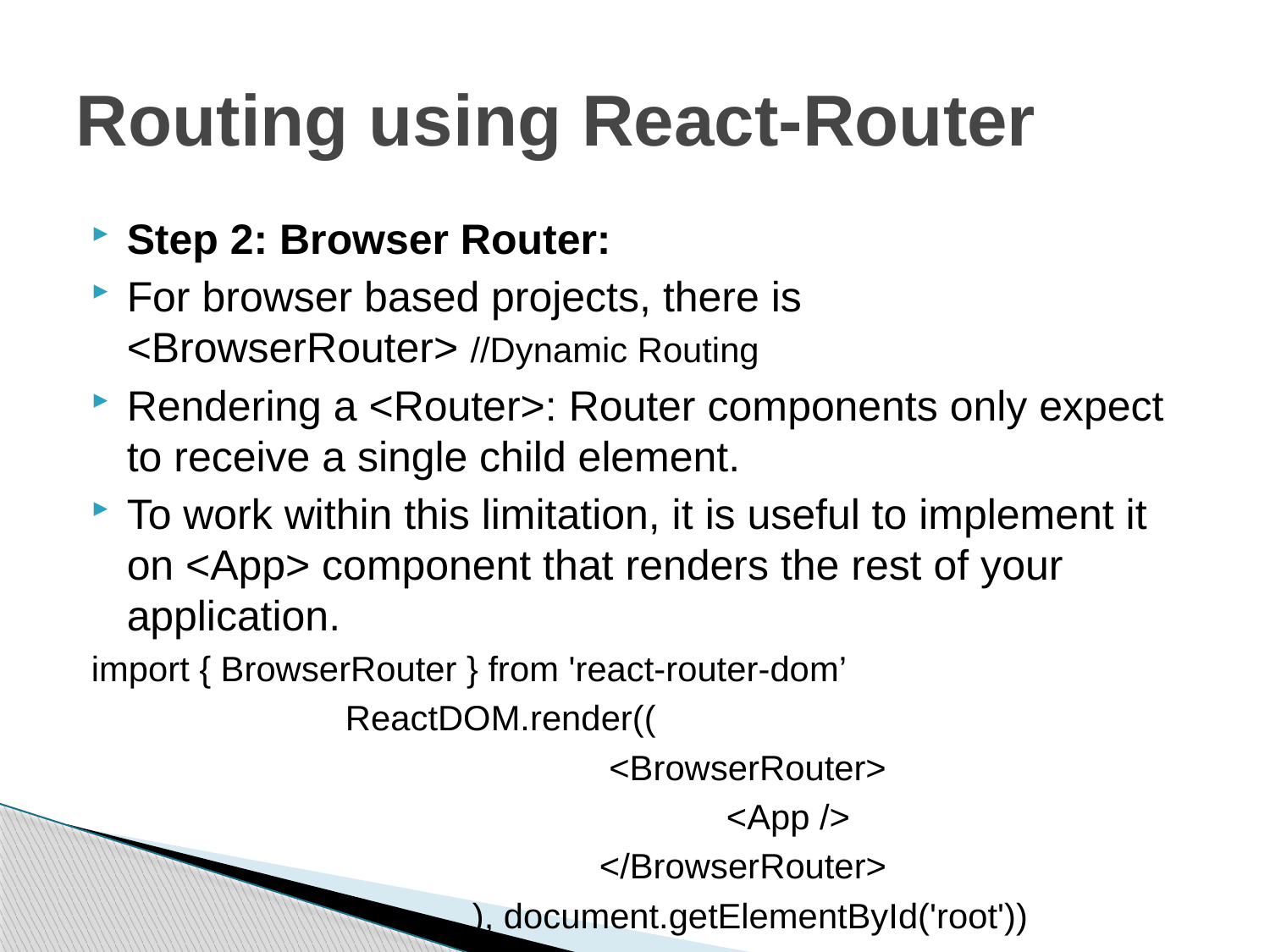

# Routing using React-Router
Step 2: Browser Router:
For browser based projects, there is <BrowserRouter> //Dynamic Routing
Rendering a <Router>: Router components only expect to receive a single child element.
To work within this limitation, it is useful to implement it on <App> component that renders the rest of your application.
import { BrowserRouter } from 'react-router-dom’
		ReactDOM.render((
 				 <BrowserRouter>
    					<App />
  				</BrowserRouter>
			), document.getElementById('root'))